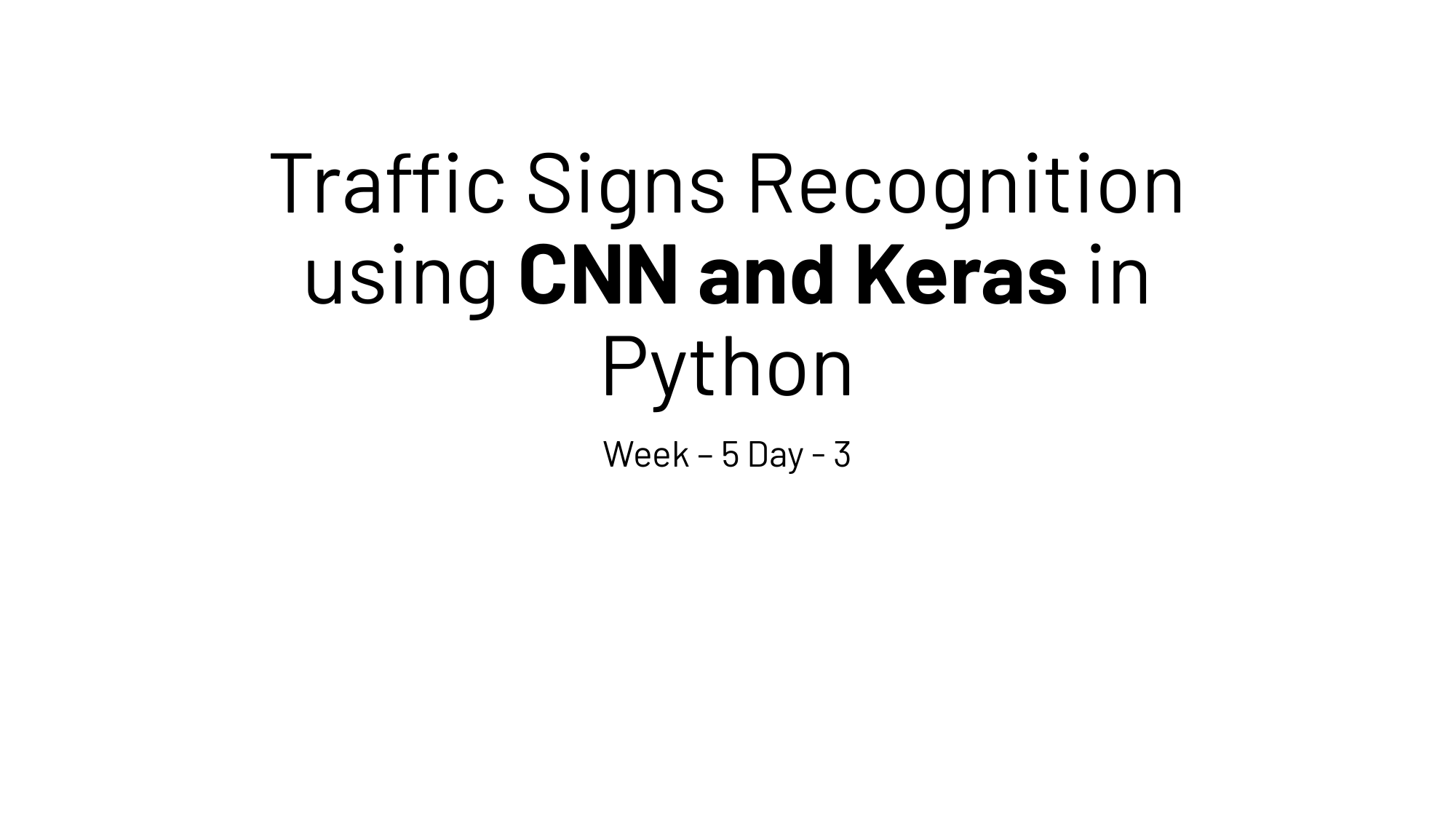

# Traffic Signs Recognition using CNN and Keras in Python
Week – 5 Day - 3